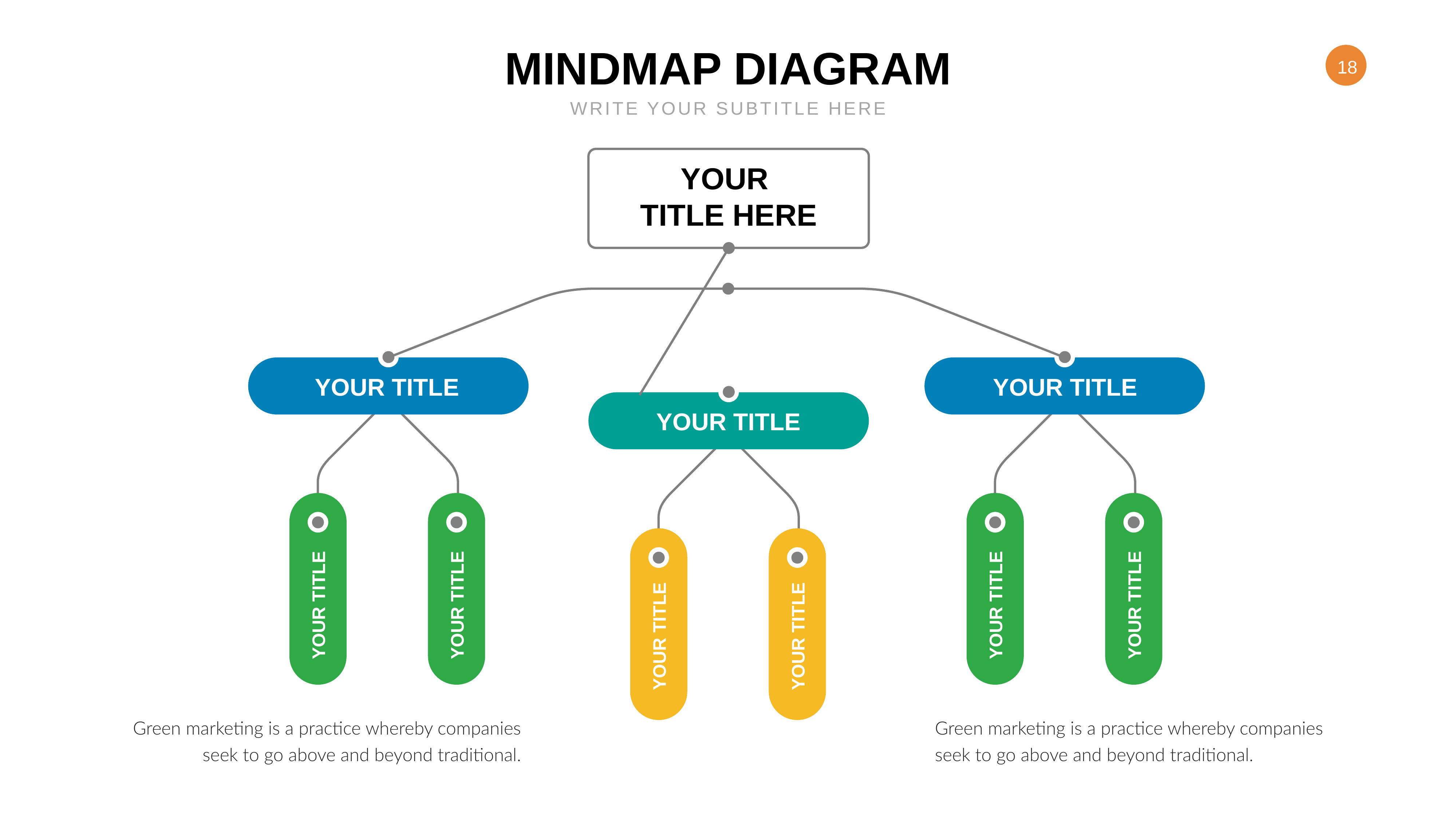

MINDMAP DIAGRAM
WRITE YOUR SUBTITLE HERE

YOUR
TITLE HERE

YOUR TITLE
YOUR TITLE

YOUR TITLE

YOUR TITLE
YOUR TITLE
YOUR TITLE
YOUR TITLE

YOUR TITLE
YOUR TITLE
Green marketing is a practice whereby companies seek to go above and beyond traditional.
Green marketing is a practice whereby companies seek to go above and beyond traditional.